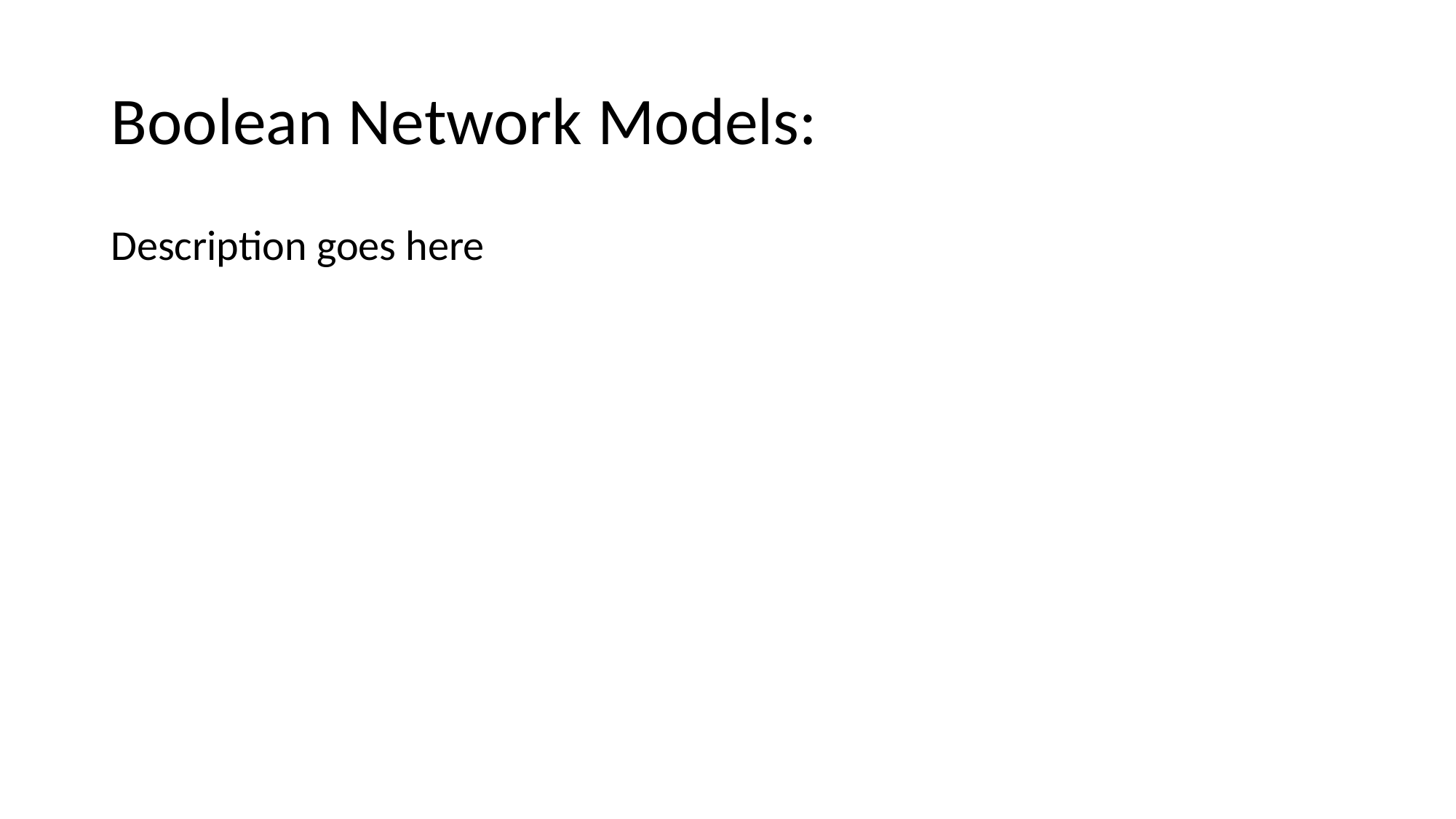

# Boolean Network Models:
Description goes here